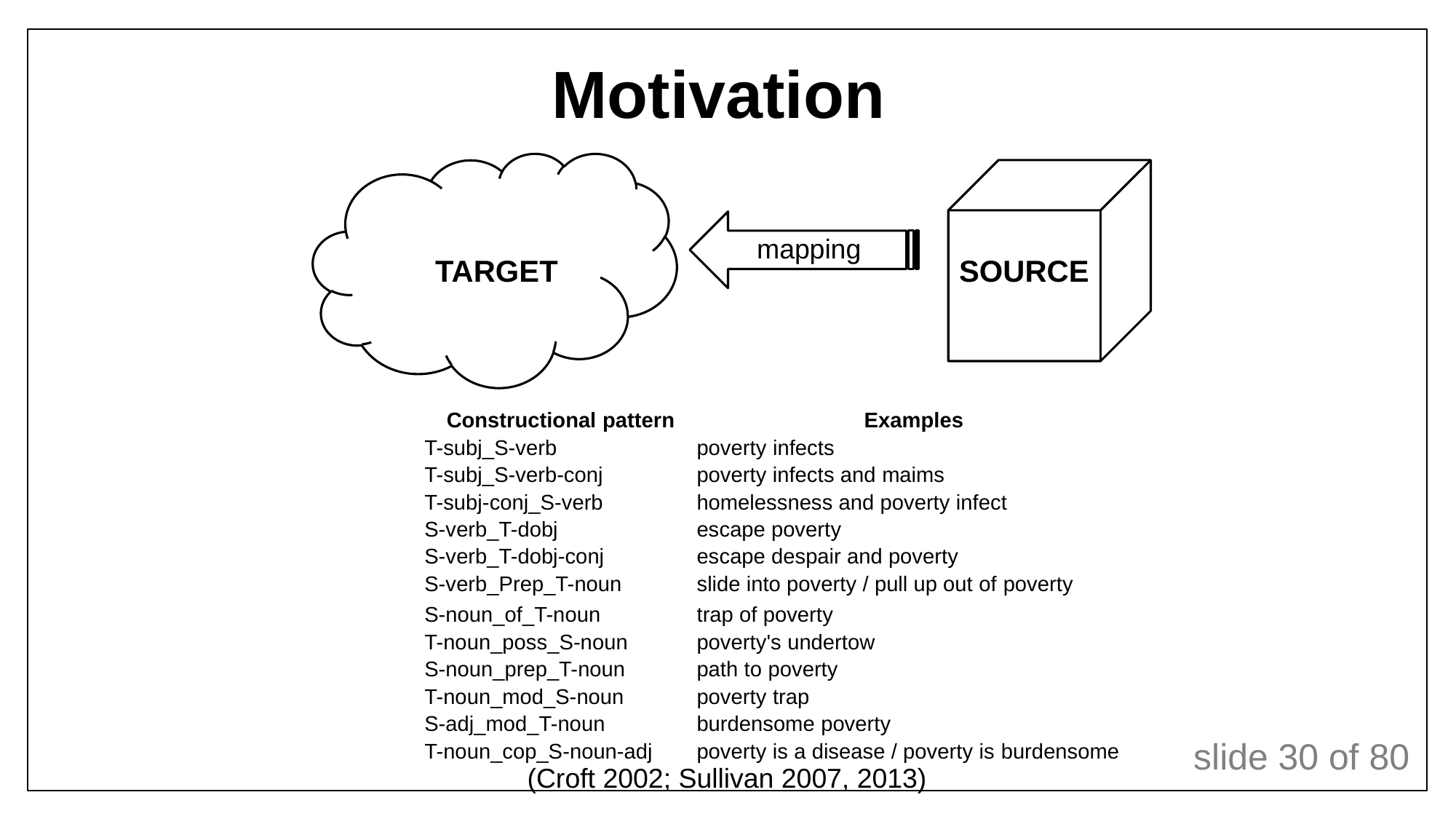

# Motivation

TARGET

SOURCE

mapping
| Constructional pattern | Examples |
| --- | --- |
| T-subj\_S-verb | poverty infects |
| T-subj\_S-verb-conj | poverty infects and maims |
| T-subj-conj\_S-verb | homelessness and poverty infect |
| S-verb\_T-dobj | escape poverty |
| S-verb\_T-dobj-conj | escape despair and poverty |
| S-verb\_Prep\_T-noun | slide into poverty / pull up out of poverty |
| S-noun\_of\_T-noun | trap of poverty |
| T-noun\_poss\_S-noun | poverty's undertow |
| S-noun\_prep\_T-noun | path to poverty |
| T-noun\_mod\_S-noun | poverty trap |
| S-adj\_mod\_T-noun | burdensome poverty |
| T-noun\_cop\_S-noun-adj | poverty is a disease / poverty is burdensome |
(Croft 2002; Sullivan 2007, 2013)